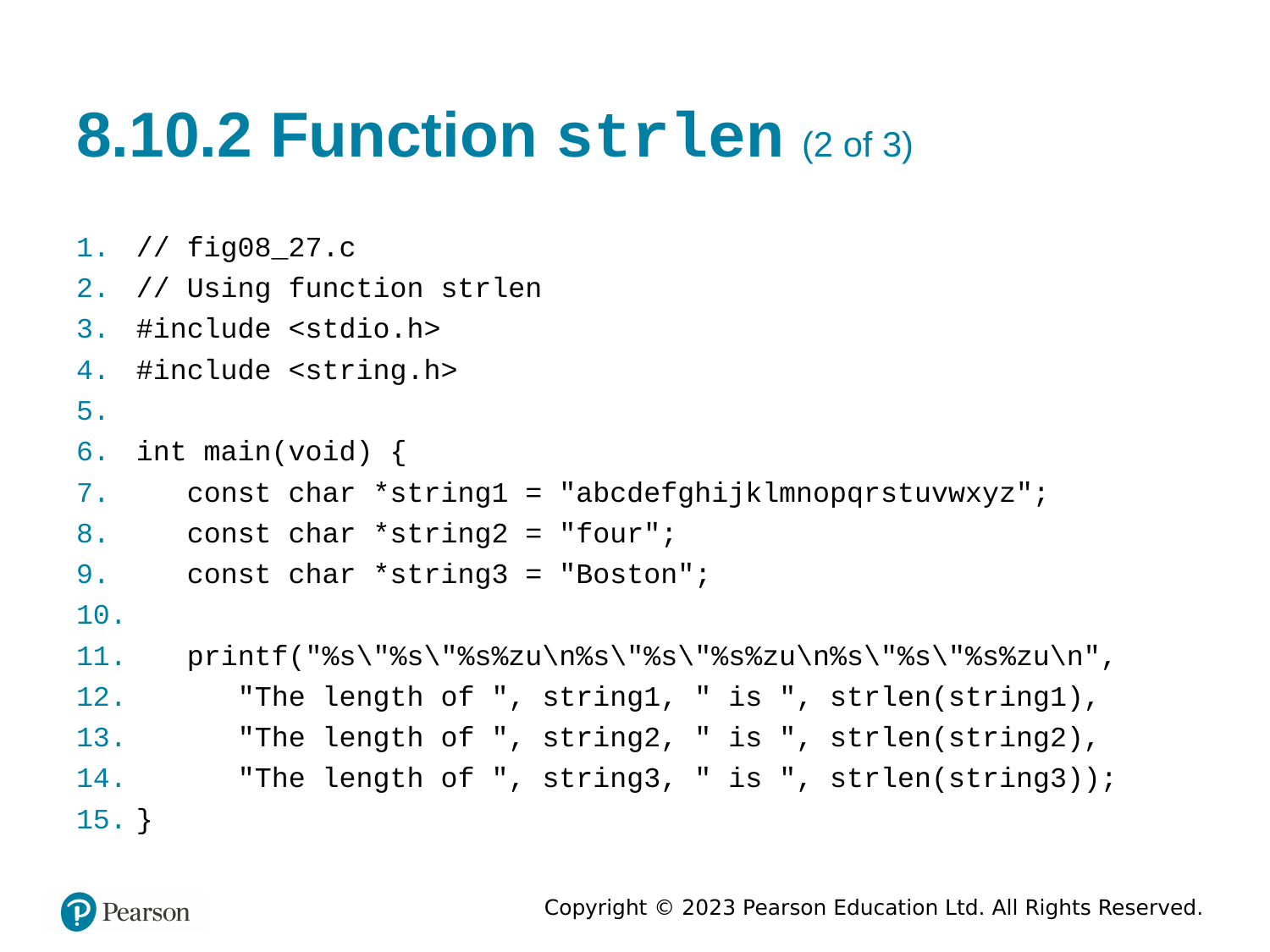

# 8.10.2 Function strlen (2 of 3)
// fig08_27.c
// Using function strlen
#include <stdio.h>
#include <string.h>

int main(void) {
   const char *string1 = "abcdefghijklmnopqrstuvwxyz";
   const char *string2 = "four";
   const char *string3 = "Boston";

   printf("%s\"%s\"%s%zu\n%s\"%s\"%s%zu\n%s\"%s\"%s%zu\n",
      "The length of ", string1, " is ", strlen(string1),
      "The length of ", string2, " is ", strlen(string2),
      "The length of ", string3, " is ", strlen(string3));
}